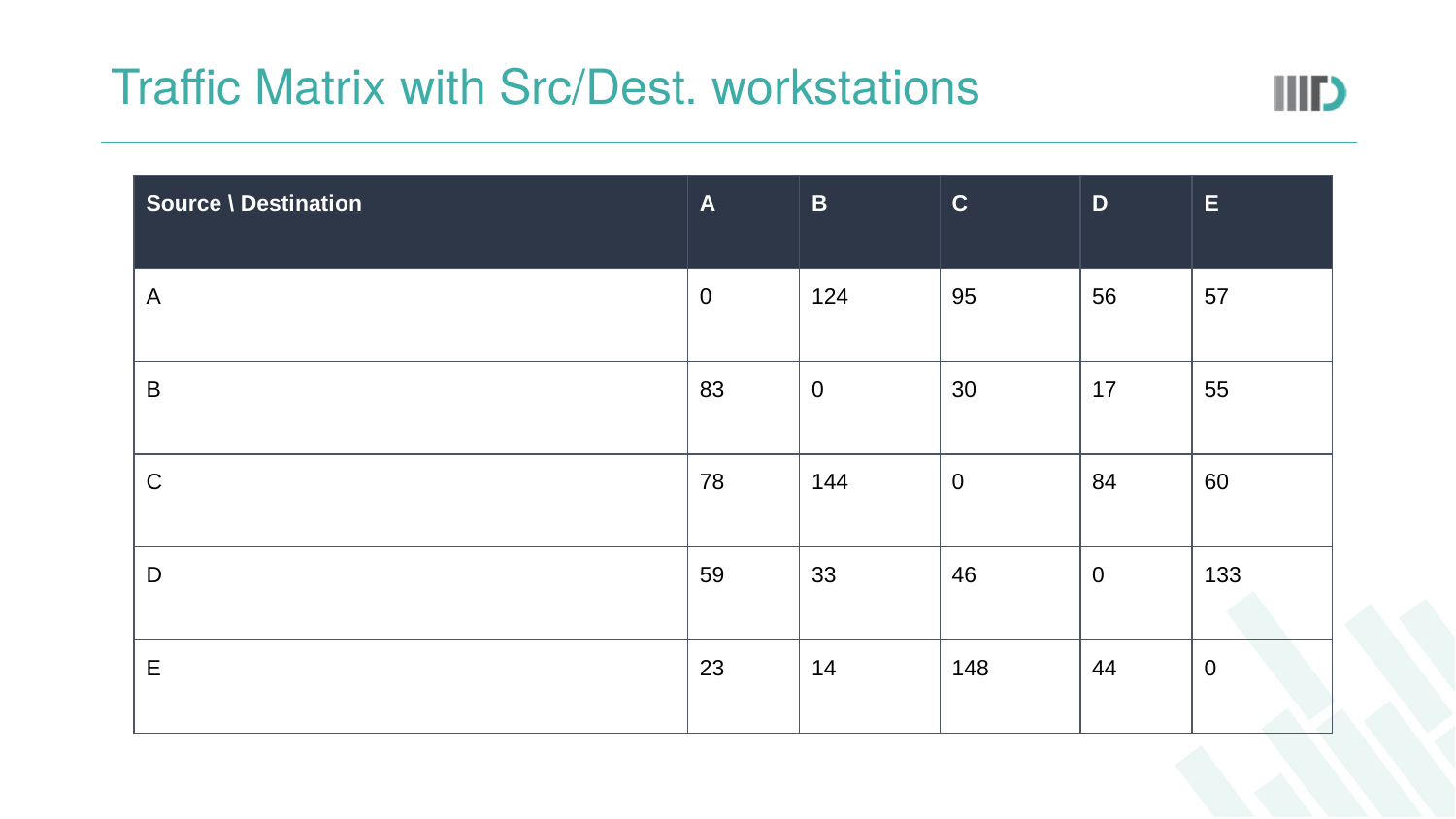

# Traffic Matrix with Src/Dest. workstations
| Source \ Destination | A | B | C | D | E |
| --- | --- | --- | --- | --- | --- |
| A | 0 | 124 | 95 | 56 | 57 |
| B | 83 | 0 | 30 | 17 | 55 |
| C | 78 | 144 | 0 | 84 | 60 |
| D | 59 | 33 | 46 | 0 | 133 |
| E | 23 | 14 | 148 | 44 | 0 |